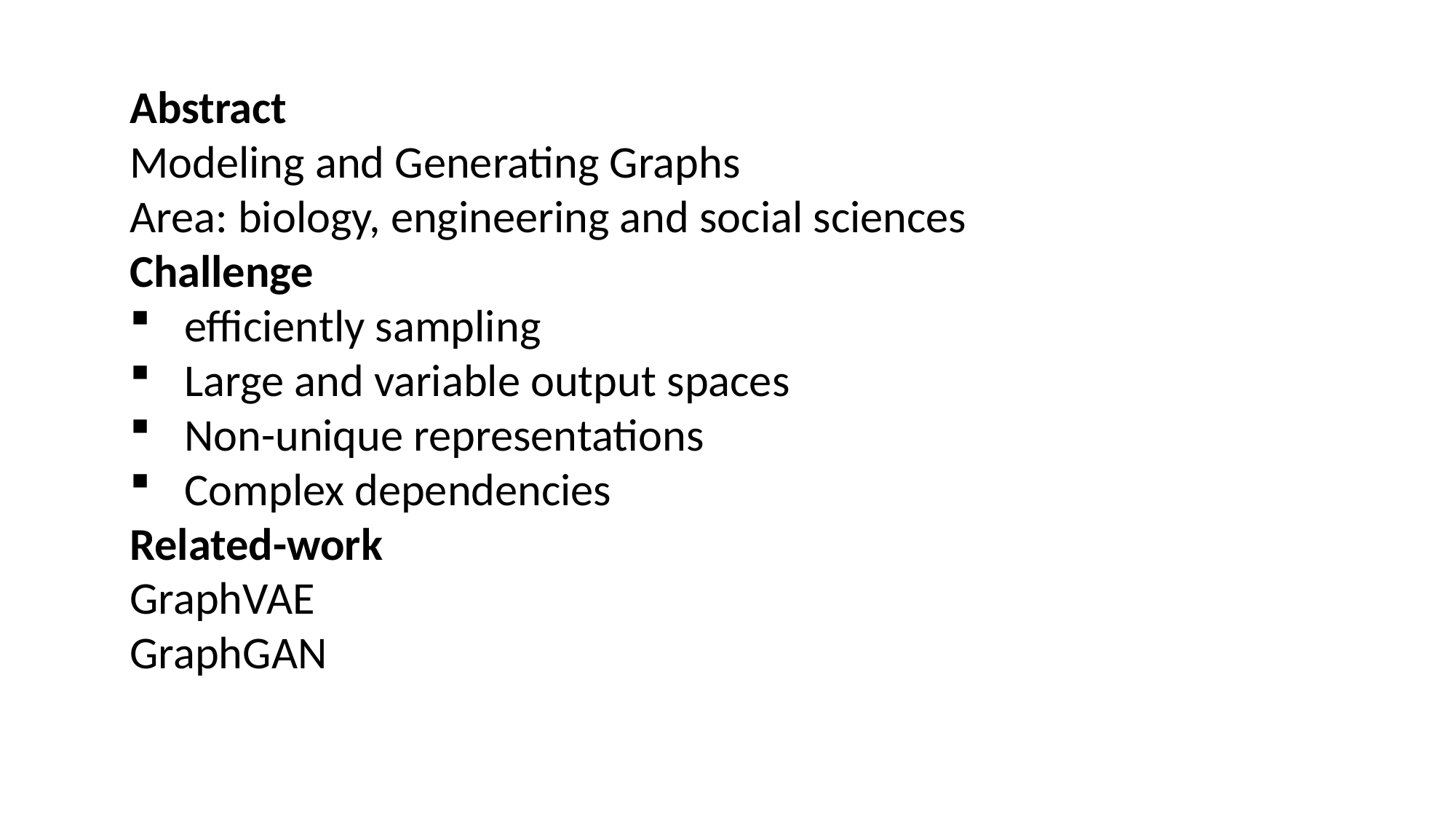

Abstract
Modeling and Generating Graphs
Area: biology, engineering and social sciences
Challenge
efficiently sampling
Large and variable output spaces
Non-unique representations
Complex dependencies
Related-work
GraphVAE
GraphGAN